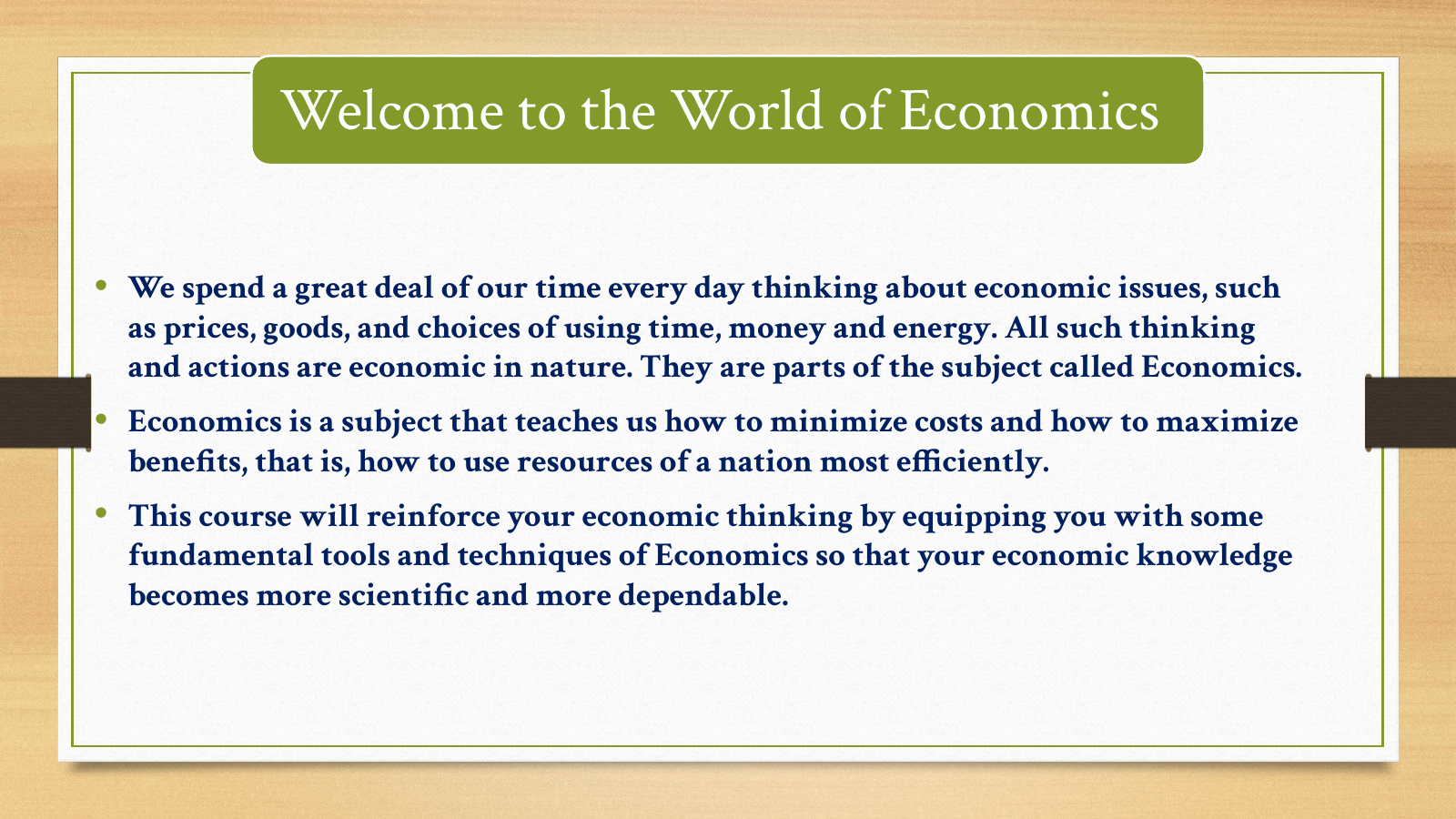

Welcome to the World of Economics
We spend a great deal of our time every day thinking about economic issues, such as prices, goods, and choices of using time, money and energy. All such thinking and actions are economic in nature. They are parts of the subject called Economics.
Economics is a subject that teaches us how to minimize costs and how to maximize benefits, that is, how to use resources of a nation most efficiently.
This course will reinforce your economic thinking by equipping you with some fundamental tools and techniques of Economics so that your economic knowledge becomes more scientific and more dependable.
Dr. Dowlah/Fall2016